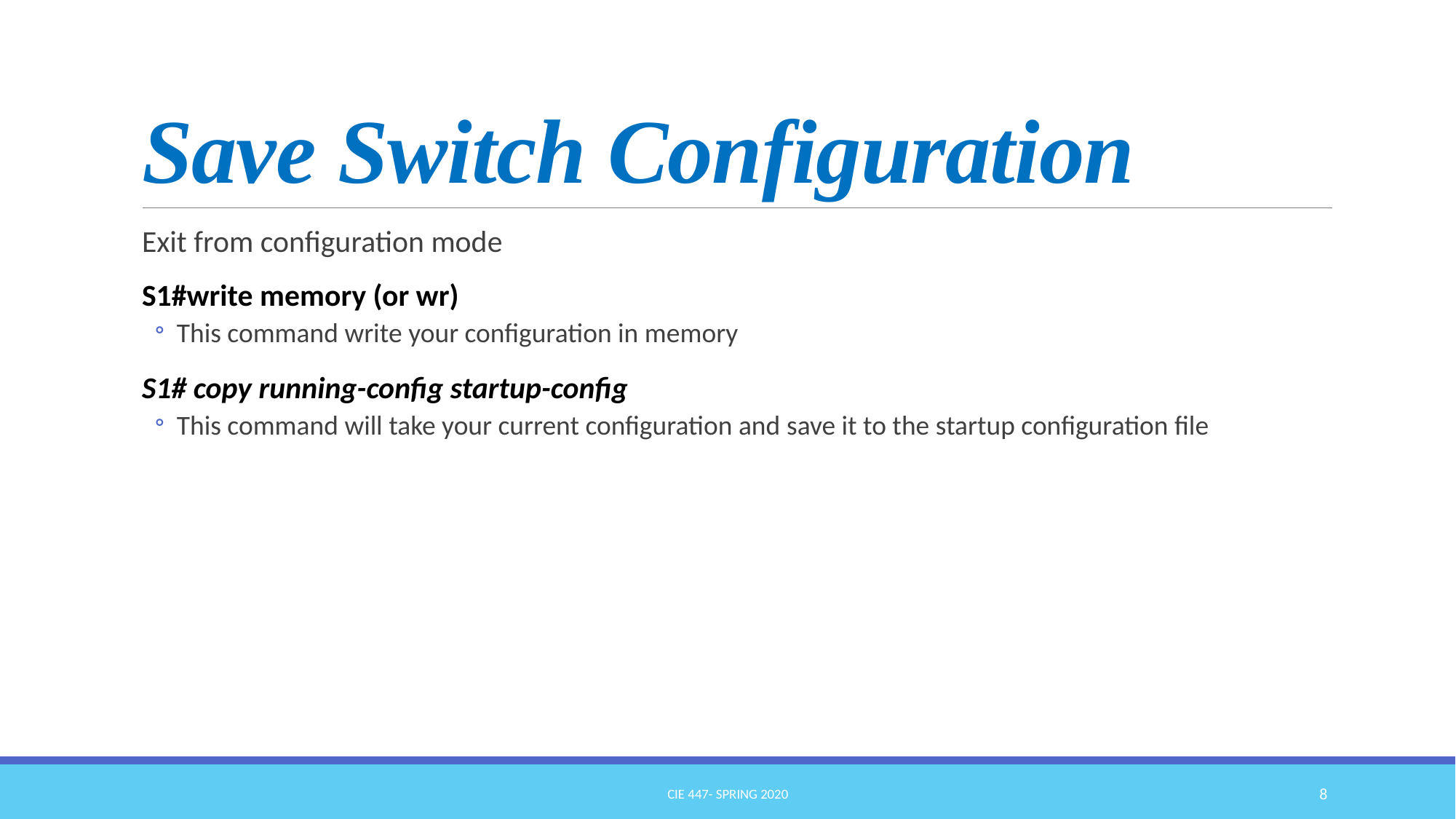

# Save Switch Configuration
Exit from configuration mode
S1#write memory (or wr)
This command write your configuration in memory
S1# copy running-­config startup-­config
This command will take your current configuration and save it to the startup configuration file

Cie 447- Spring 2020
8